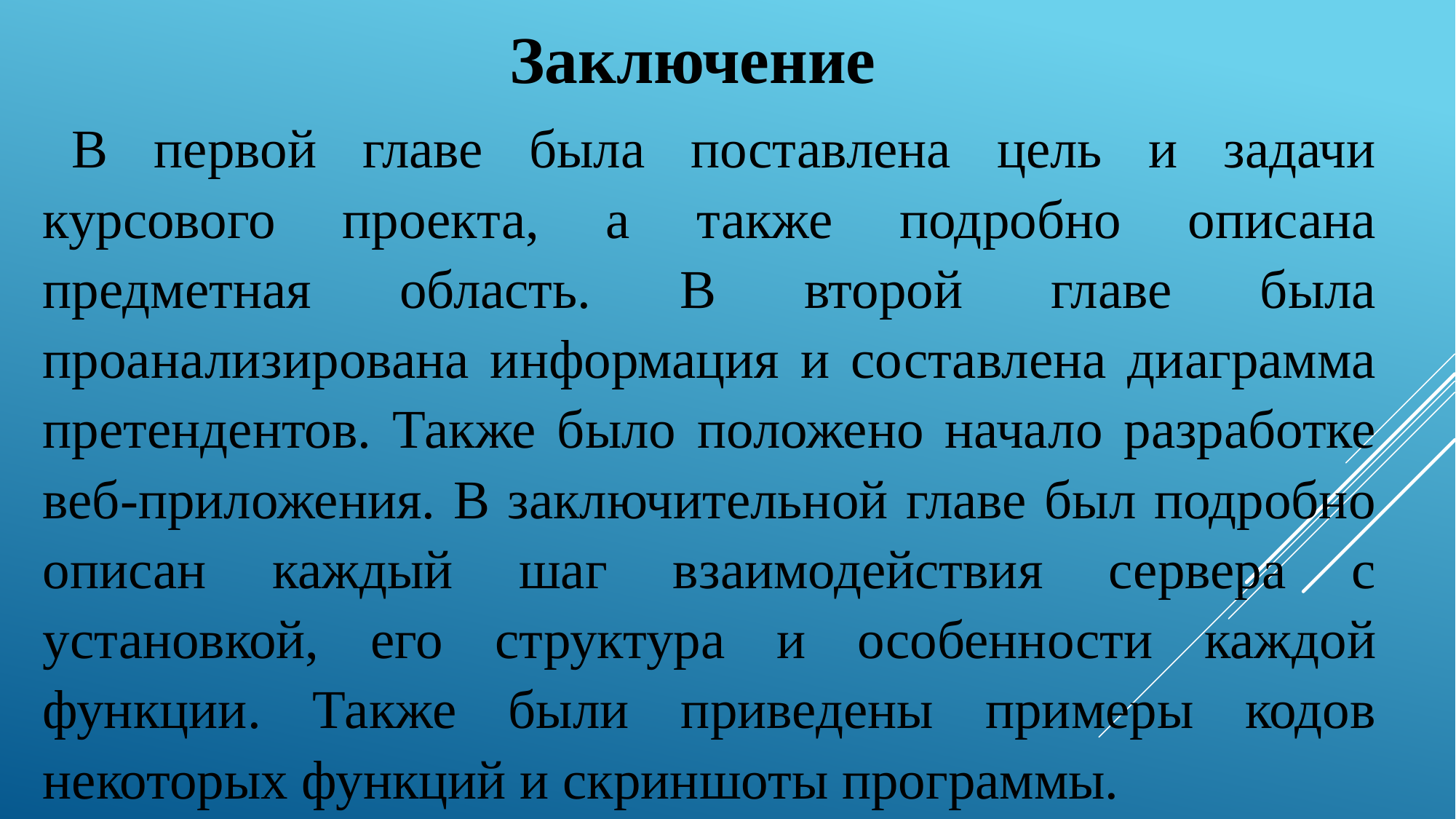

Заключение
В первой главе была поставлена цель и задачи курсового проекта, а также подробно описана предметная область. В второй главе была проанализирована информация и составлена диаграмма претендентов. Также было положено начало разработке веб-приложения. В заключительной главе был подробно описан каждый шаг взаимодействия сервера с установкой, его структура и особенности каждой функции. Также были приведены примеры кодов некоторых функций и скриншоты программы.